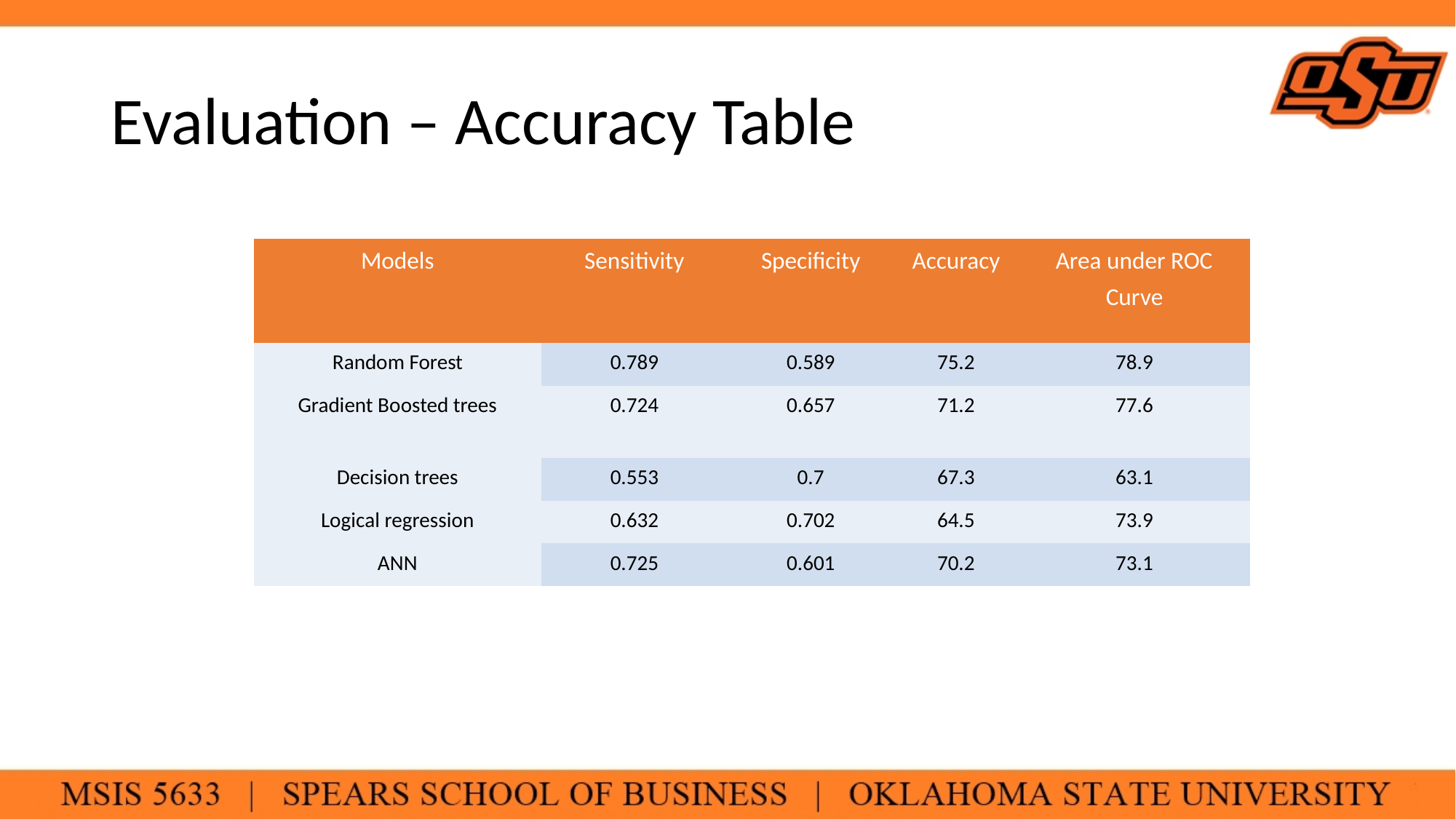

# Evaluation – Accuracy Table
| Models | Sensitivity | Specificity | Accuracy | Area under ROC Curve |
| --- | --- | --- | --- | --- |
| Random Forest | 0.789 | 0.589 | 75.2 | 78.9 |
| Gradient Boosted trees | 0.724 | 0.657 | 71.2 | 77.6 |
| Decision trees | 0.553 | 0.7 | 67.3 | 63.1 |
| Logical regression | 0.632 | 0.702 | 64.5 | 73.9 |
| ANN | 0.725 | 0.601 | 70.2 | 73.1 |